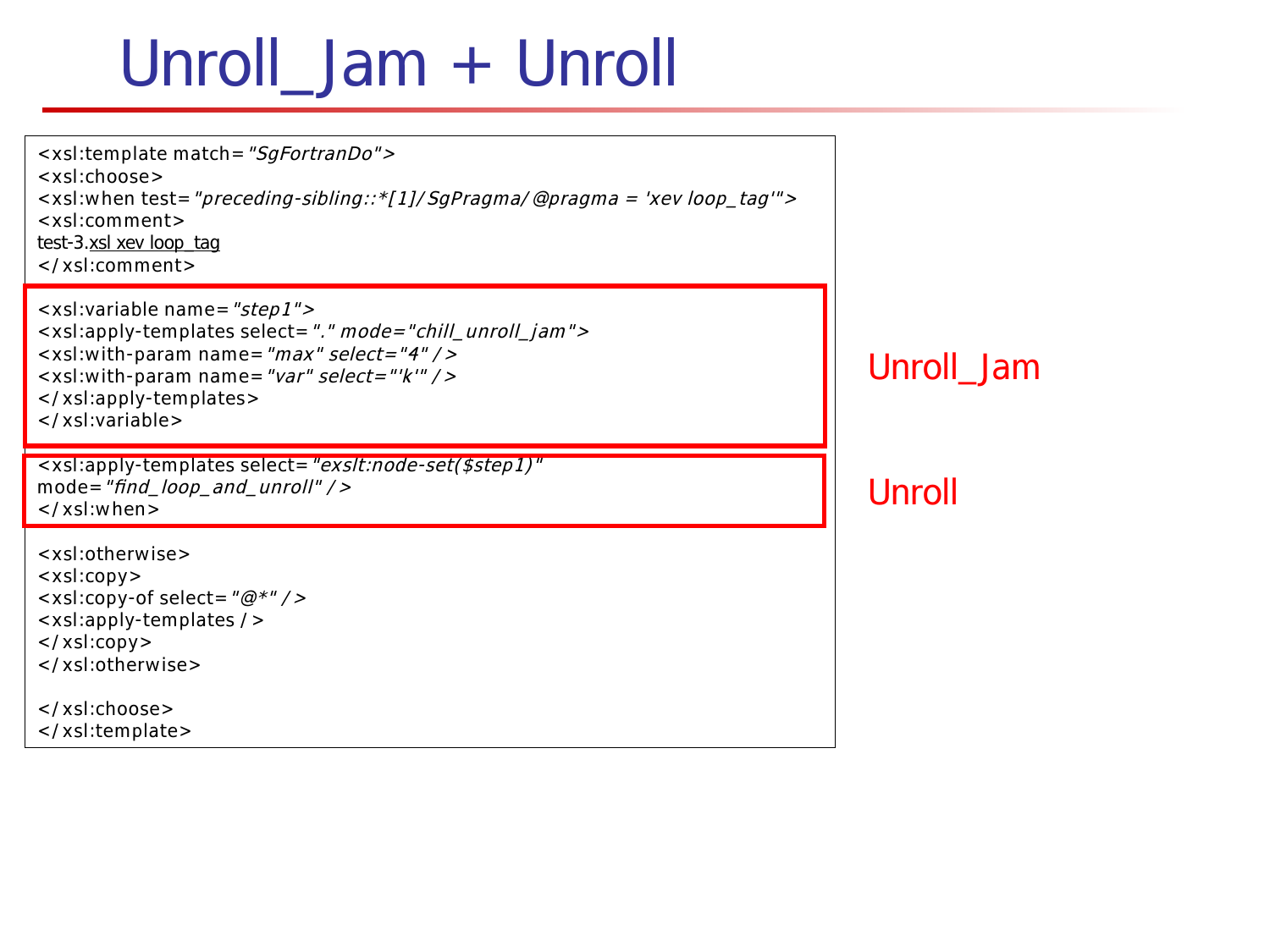

# Unroll_Jam + Unroll
<xsl:template match="SgFortranDo">
<xsl:choose>
<xsl:when test="preceding-sibling::*[1]/SgPragma/@pragma = 'xev loop_tag'">
<xsl:comment>
test-3.xsl xev loop_tag
</xsl:comment>

<xsl:variable name="step1">
<xsl:apply-templates select="." mode="chill_unroll_jam">
<xsl:with-param name="max" select="4" />
<xsl:with-param name="var" select="'k'" />
</xsl:apply-templates>
</xsl:variable>

<xsl:apply-templates select="exslt:node-set($step1)"
mode="find_loop_and_unroll" />
</xsl:when>

<xsl:otherwise>
<xsl:copy>
<xsl:copy-of select="@*" />
<xsl:apply-templates />
</xsl:copy>
</xsl:otherwise>

</xsl:choose>
</xsl:template>

Unroll_Jam

Unroll